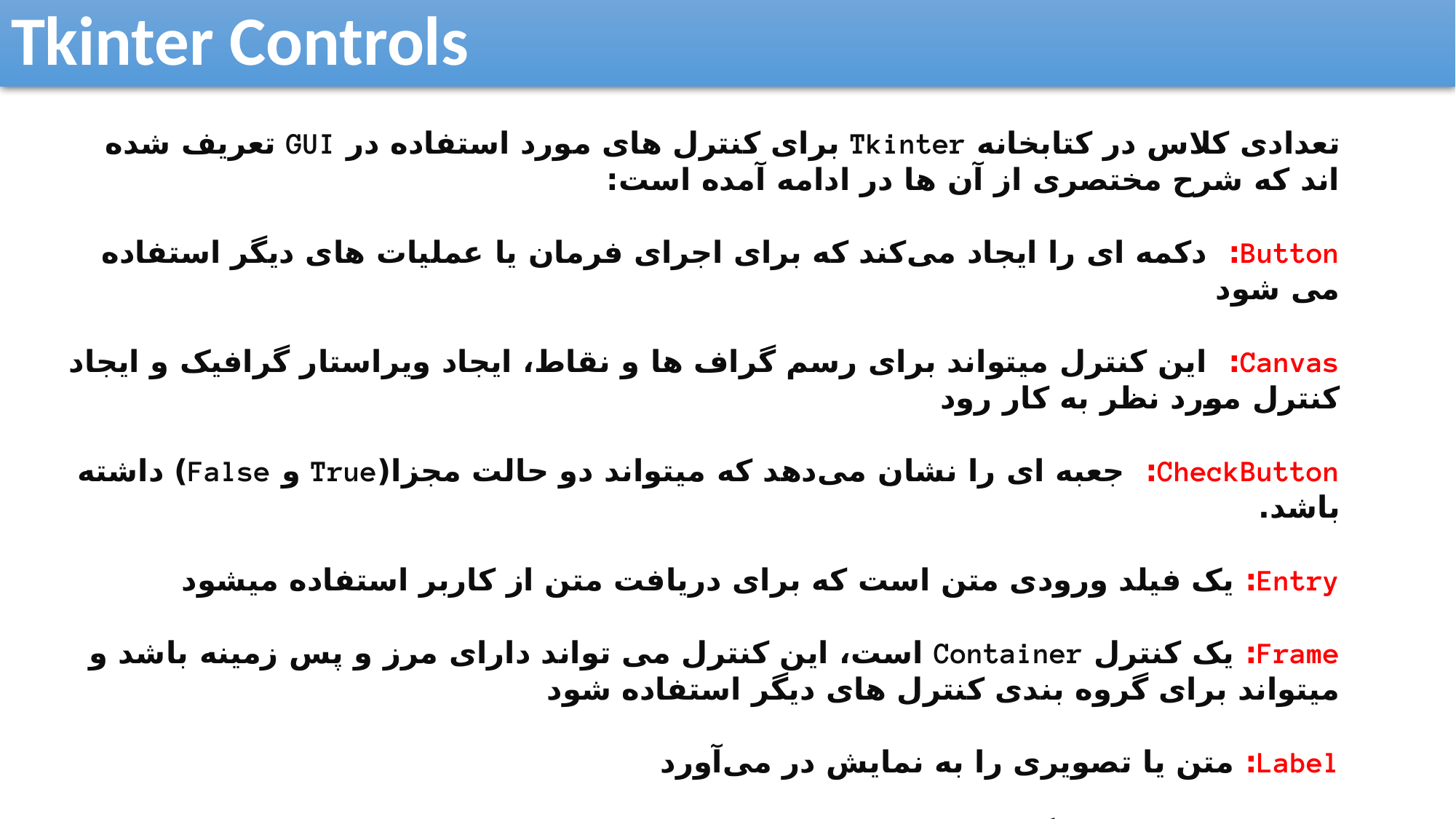

Tkinter Controls
تعدادی کلاس در کتابخانه Tkinter برای کنترل های مورد استفاده در GUI تعریف شده اند که شرح مختصری از آن ها در ادامه آمده است:

Button:  دکمه ای را ایجاد می‌کند که برای اجرای فرمان یا عملیات های دیگر استفاده می شود

Canvas:  این کنترل میتواند برای رسم گراف ها و نقاط، ایجاد ویراستار گرافیک و ایجاد کنترل مورد نظر به کار رود

CheckButton:  جعبه ای را نشان می‌دهد که میتواند دو حالت مجزا(True و False) داشته باشد.

Entry: یک فیلد ورودی متن است که برای دریافت متن از کاربر استفاده میشود

Frame: یک کنترل Container است، این کنترل می تواند دارای مرز و پس زمینه باشد و میتواند برای گروه بندی کنترل های دیگر استفاده شود

Label: متن یا تصویری را به نمایش در می‌آورد

Listbox: لیستی از گزینه‌ها را نمایش میدهد. این لیست میتواند پیکربندی شود تا رفتار RadioButton ها یا CheckButton  ها را از خود نشان دهد